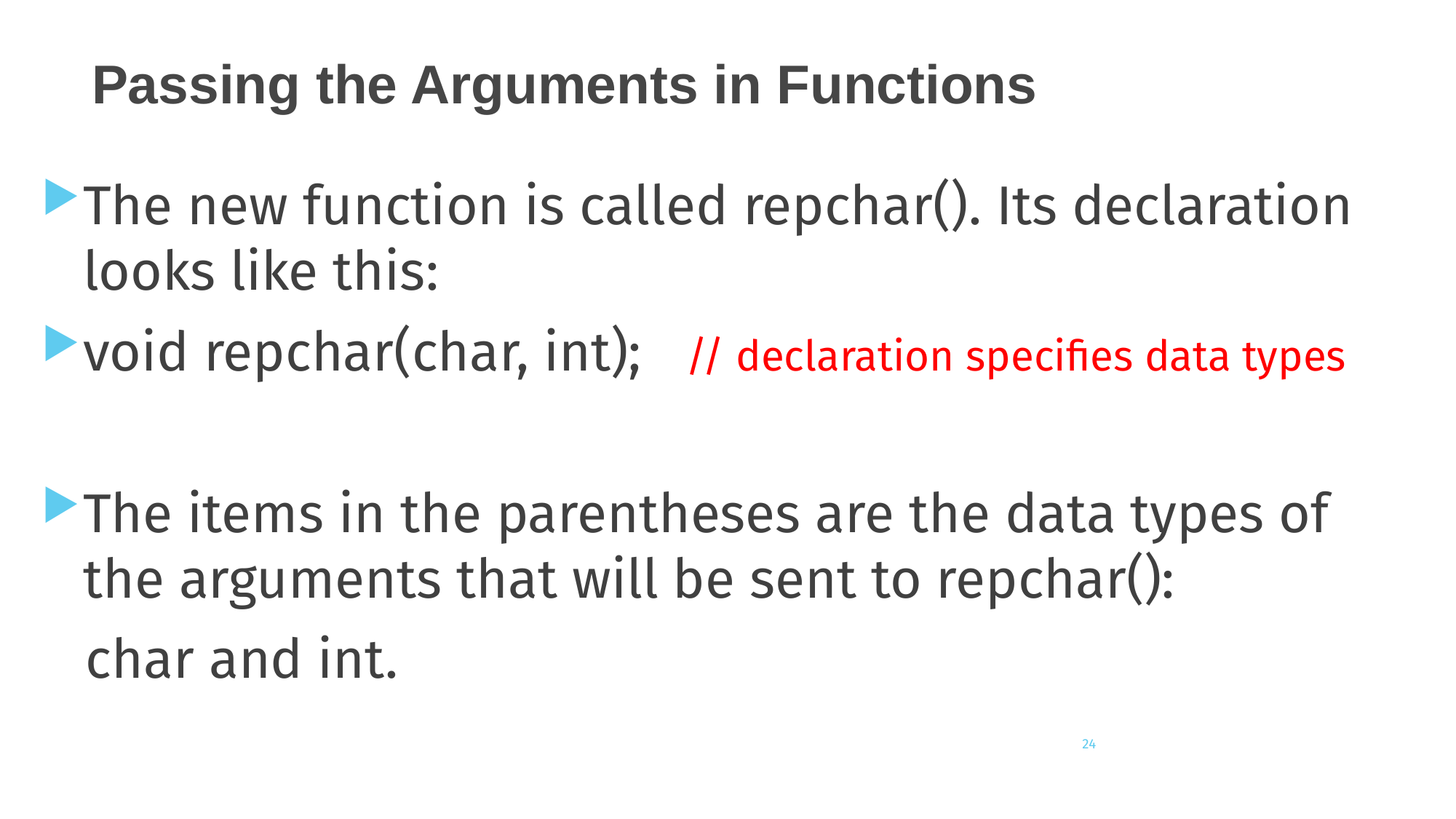

# Passing the Arguments in Functions
The new function is called repchar(). Its declaration looks like this:
void repchar(char, int);   // declaration specifies data types

The items in the parentheses are the data types of the arguments that will be sent to repchar():
   char and int.

24